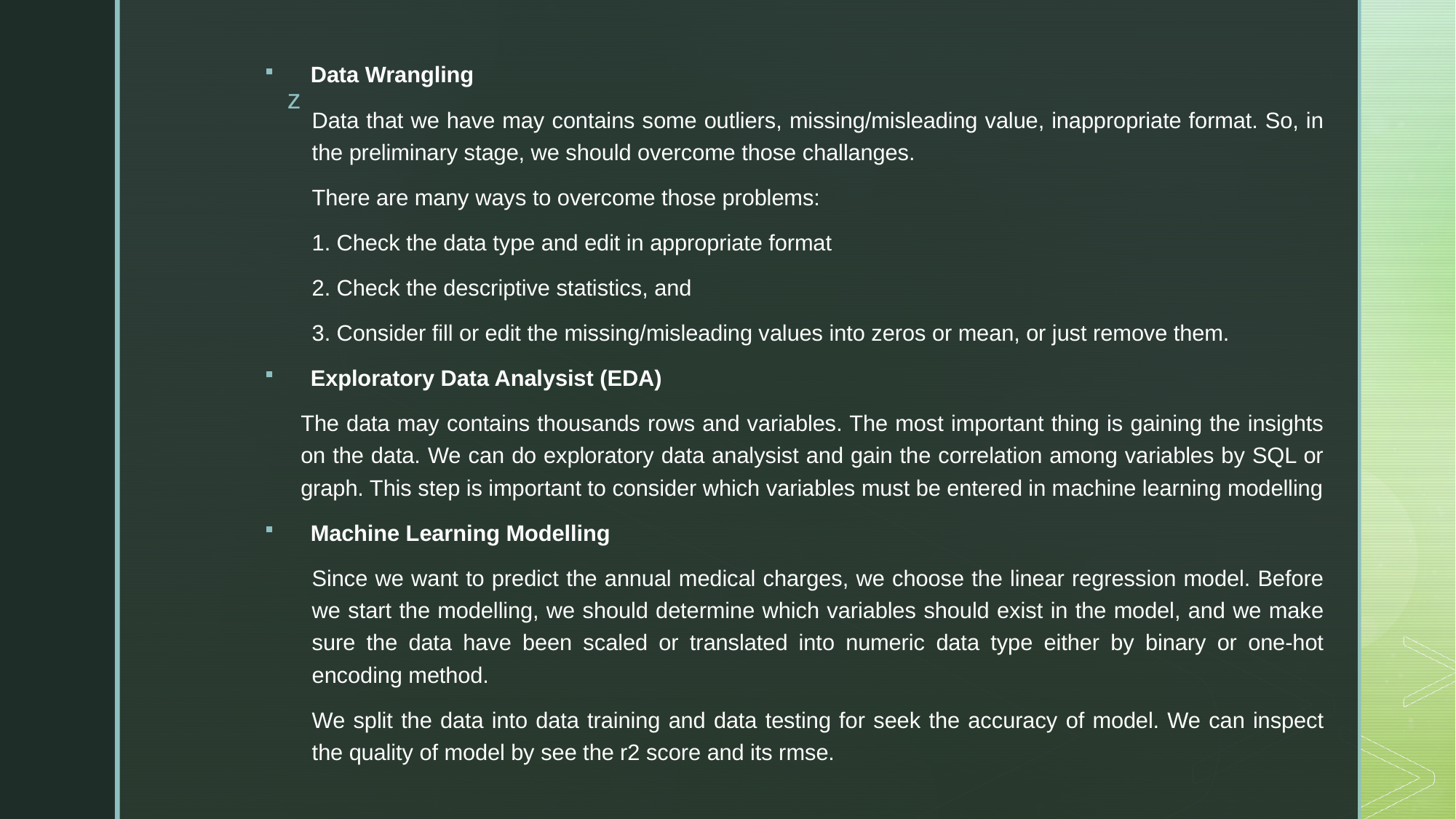

Data Wrangling
Data that we have may contains some outliers, missing/misleading value, inappropriate format. So, in the preliminary stage, we should overcome those challanges.
There are many ways to overcome those problems:
1. Check the data type and edit in appropriate format
2. Check the descriptive statistics, and
3. Consider fill or edit the missing/misleading values into zeros or mean, or just remove them.
Exploratory Data Analysist (EDA)
	The data may contains thousands rows and variables. The most important thing is gaining the insights on the data. We can do exploratory data analysist and gain the correlation among variables by SQL or graph. This step is important to consider which variables must be entered in machine learning modelling
Machine Learning Modelling
Since we want to predict the annual medical charges, we choose the linear regression model. Before we start the modelling, we should determine which variables should exist in the model, and we make sure the data have been scaled or translated into numeric data type either by binary or one-hot encoding method.
We split the data into data training and data testing for seek the accuracy of model. We can inspect the quality of model by see the r2 score and its rmse.